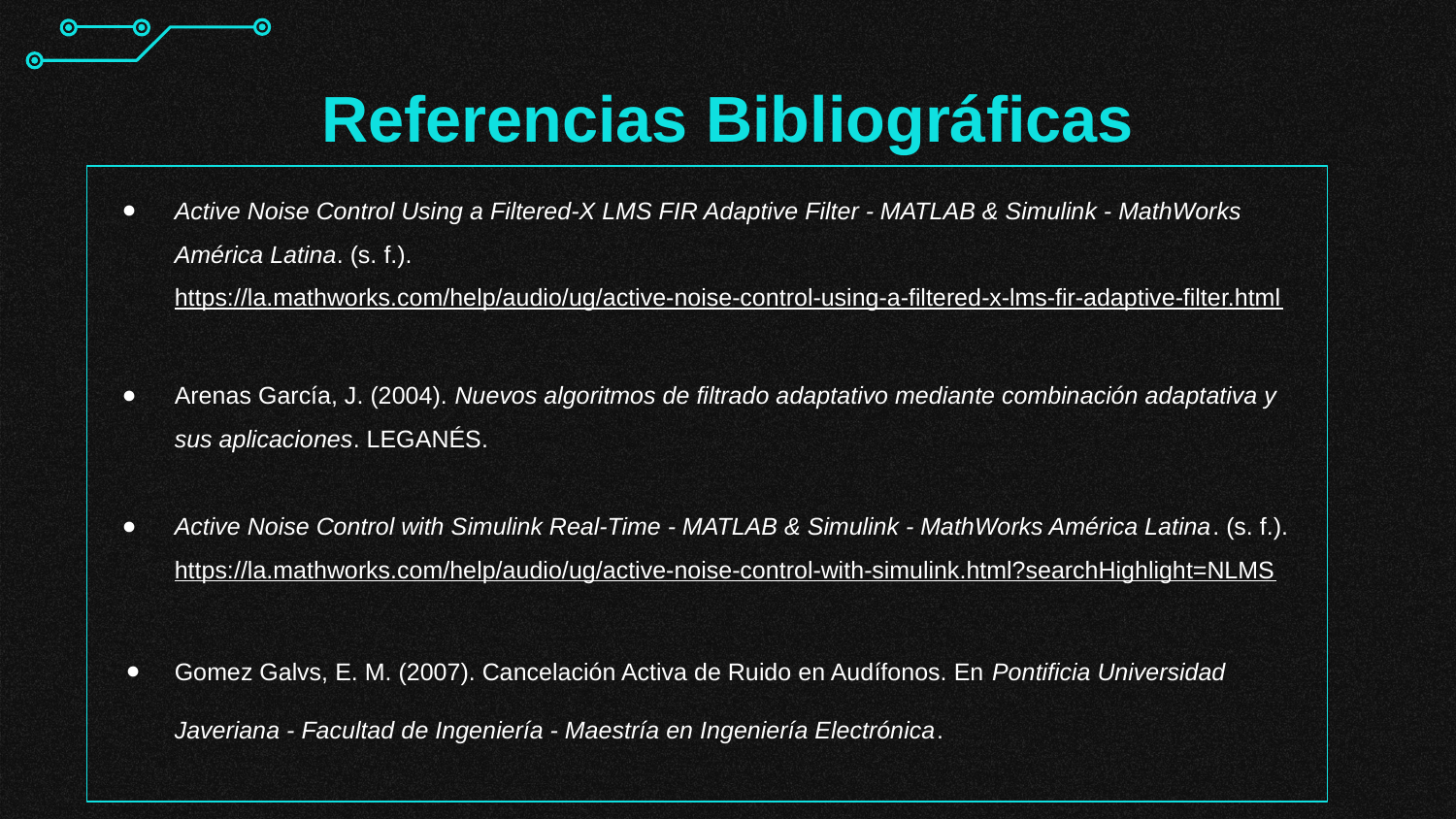

Referencias Bibliográficas
Active Noise Control Using a Filtered-X LMS FIR Adaptive Filter - MATLAB & Simulink - MathWorks América Latina. (s. f.). https://la.mathworks.com/help/audio/ug/active-noise-control-using-a-filtered-x-lms-fir-adaptive-filter.html

Arenas García, J. (2004). Nuevos algoritmos de filtrado adaptativo mediante combinación adaptativa y sus aplicaciones. LEGANÉS.

Active Noise Control with Simulink Real-Time - MATLAB & Simulink - MathWorks América Latina. (s. f.). https://la.mathworks.com/help/audio/ug/active-noise-control-with-simulink.html?searchHighlight=NLMS

Gomez Galvs, E. M. (2007). Cancelación Activa de Ruido en Audífonos. En Pontificia Universidad Javeriana - Facultad de Ingeniería - Maestría en Ingeniería Electrónica.